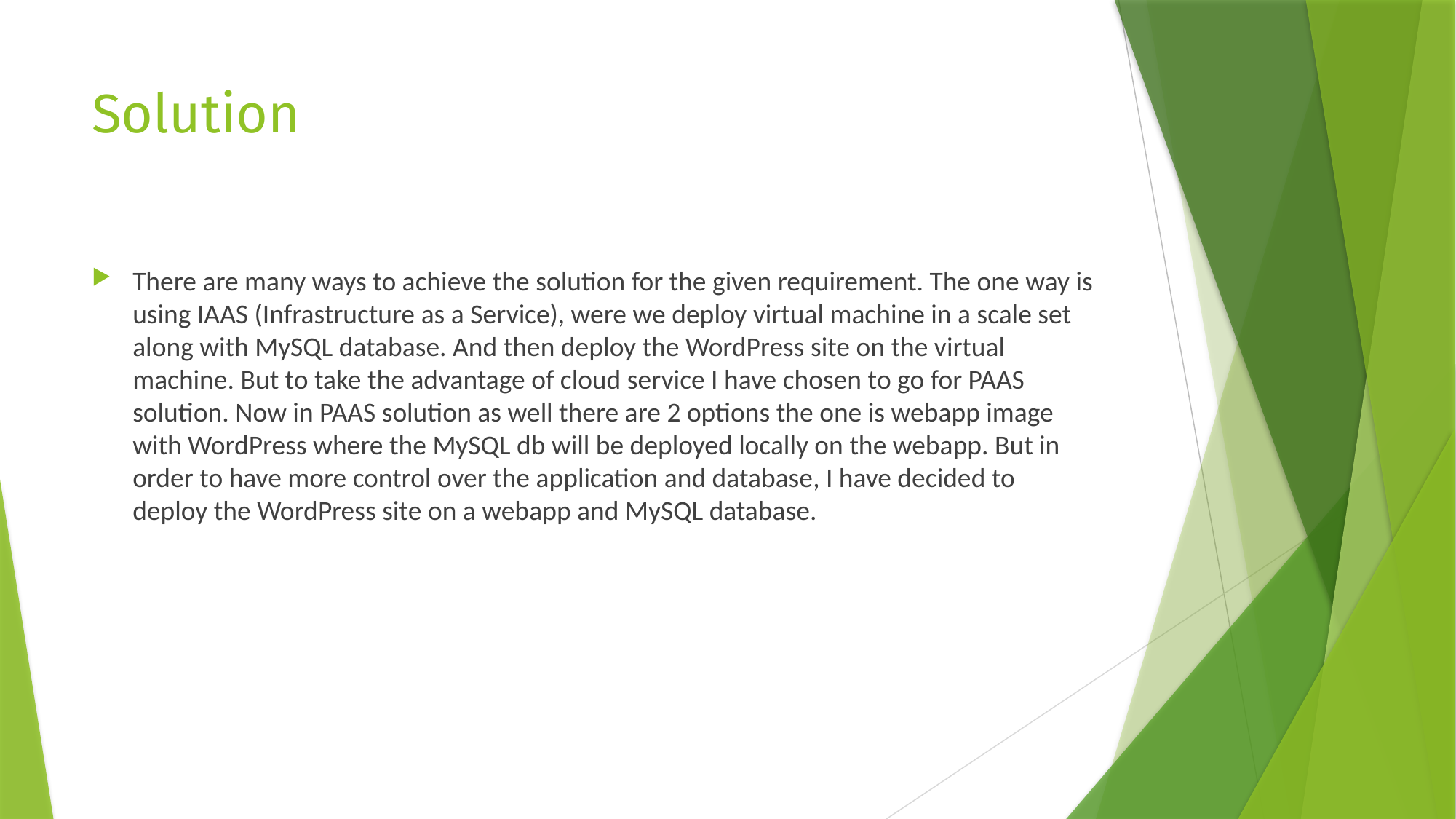

# Solution
There are many ways to achieve the solution for the given requirement. The one way is using IAAS (Infrastructure as a Service), were we deploy virtual machine in a scale set along with MySQL database. And then deploy the WordPress site on the virtual machine. But to take the advantage of cloud service I have chosen to go for PAAS solution. Now in PAAS solution as well there are 2 options the one is webapp image with WordPress where the MySQL db will be deployed locally on the webapp. But in order to have more control over the application and database, I have decided to deploy the WordPress site on a webapp and MySQL database.